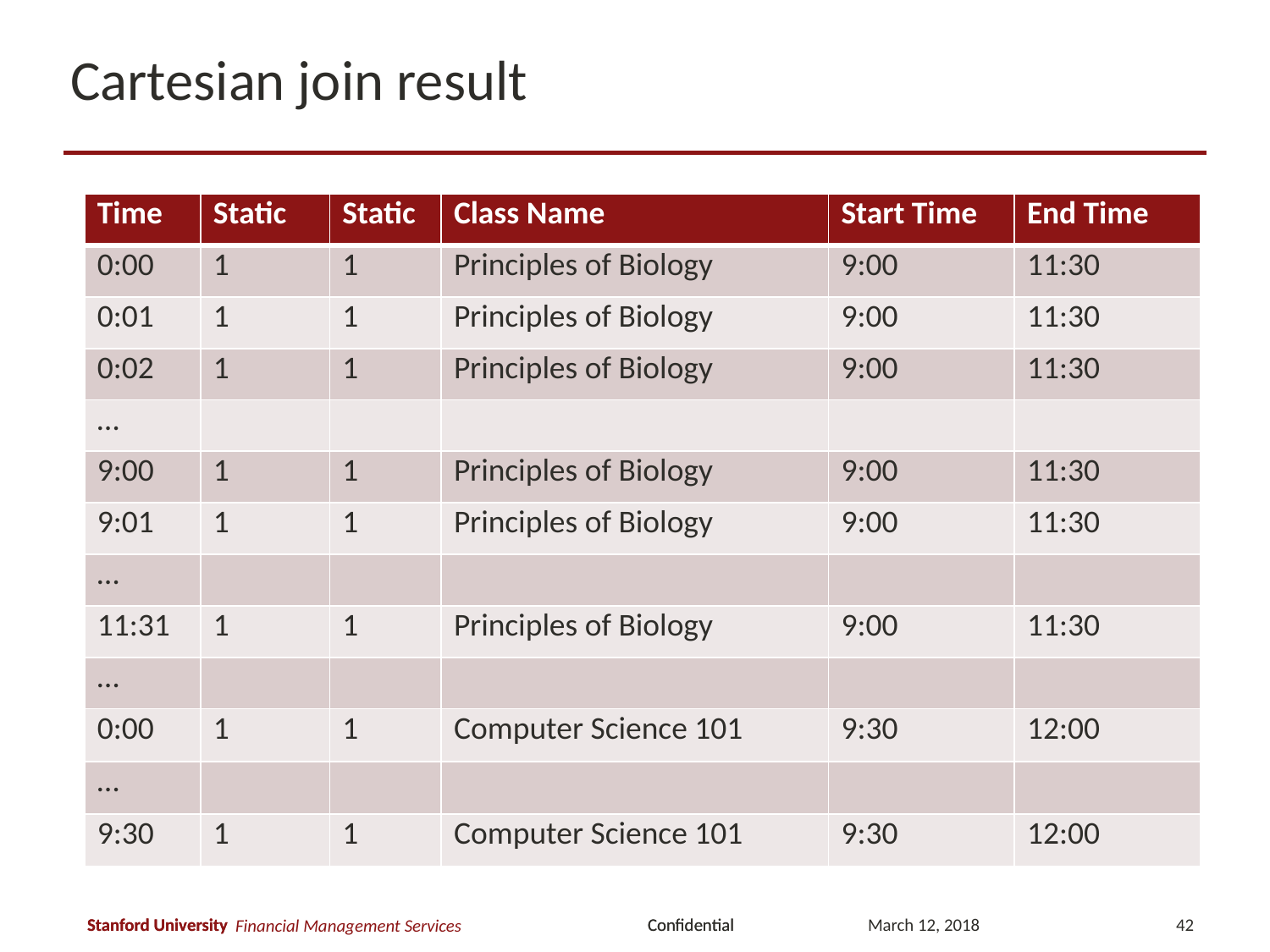

# Cartesian join result
| Time | Static | Static | Class Name | Start Time | End Time |
| --- | --- | --- | --- | --- | --- |
| 0:00 | 1 | 1 | Principles of Biology | 9:00 | 11:30 |
| 0:01 | 1 | 1 | Principles of Biology | 9:00 | 11:30 |
| 0:02 | 1 | 1 | Principles of Biology | 9:00 | 11:30 |
| … |  |  |  |  |  |
| 9:00 | 1 | 1 | Principles of Biology | 9:00 | 11:30 |
| 9:01 | 1 | 1 | Principles of Biology | 9:00 | 11:30 |
| … |  |  |  |  |  |
| 11:31 | 1 | 1 | Principles of Biology | 9:00 | 11:30 |
| … |  |  |  |  |  |
| 0:00 | 1 | 1 | Computer Science 101 | 9:30 | 12:00 |
| … |  |  |  |  |  |
| 9:30 | 1 | 1 | Computer Science 101 | 9:30 | 12:00 |
March 12, 2018
42
Financial Management Services